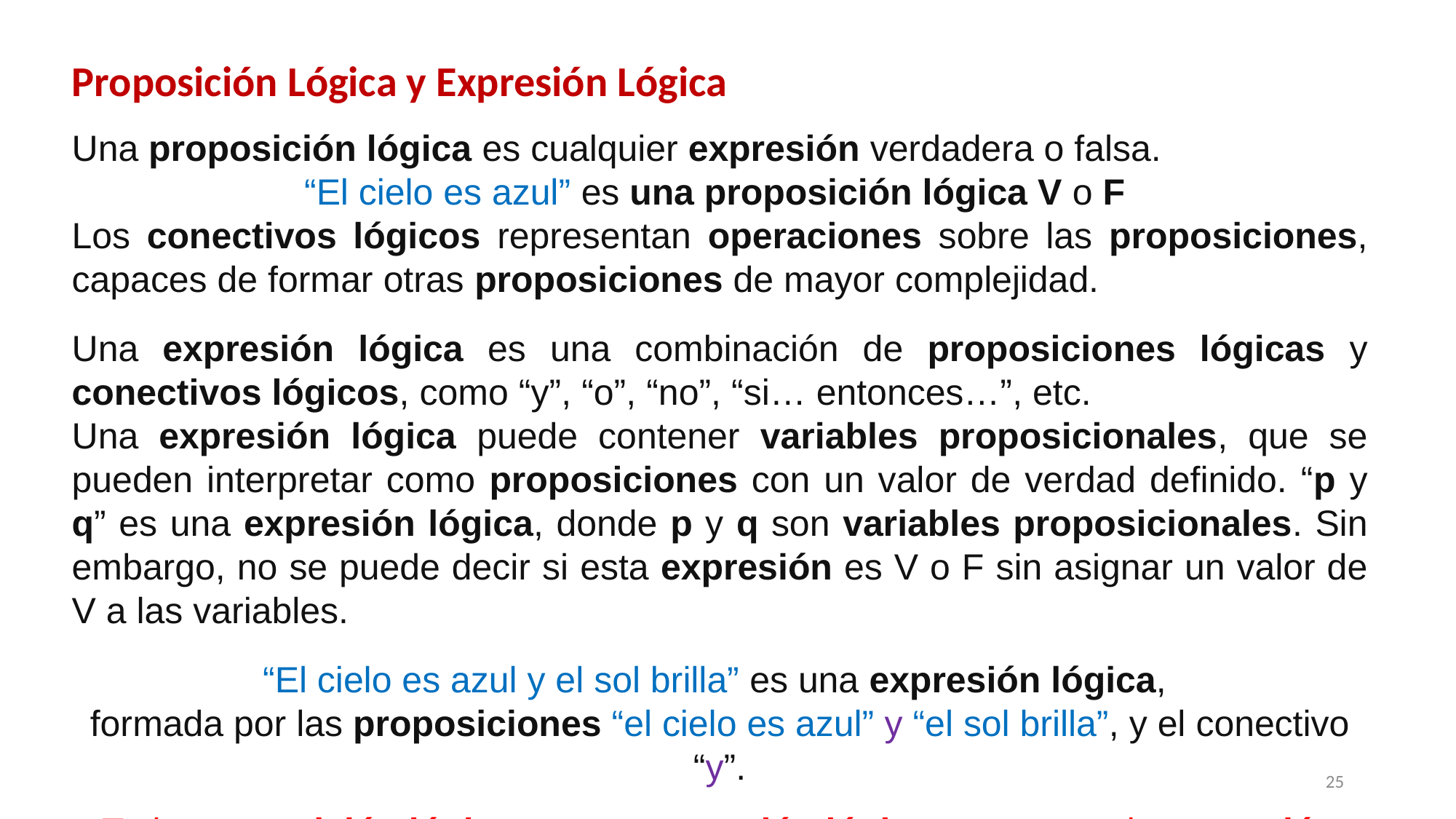

Proposición Lógica y Expresión Lógica
Una proposición lógica es cualquier expresión verdadera o falsa.
“El cielo es azul” es una proposición lógica V o F
Los conectivos lógicos representan operaciones sobre las proposiciones, capaces de formar otras proposiciones de mayor complejidad.

Una expresión lógica es una combinación de proposiciones lógicas y conectivos lógicos, como “y”, “o”, “no”, “si… entonces…”, etc.
Una expresión lógica puede contener variables proposicionales, que se pueden interpretar como proposiciones con un valor de verdad definido. “p y q” es una expresión lógica, donde p y q son variables proposicionales. Sin embargo, no se puede decir si esta expresión es V o F sin asignar un valor de V a las variables.

“El cielo es azul y el sol brilla” es una expresión lógica,
formada por las proposiciones “el cielo es azul” y “el sol brilla”, y el conectivo “y”.

Toda proposición lógica es una expresión lógica, pero no toda expresión lógica es una proposición lógica.
25